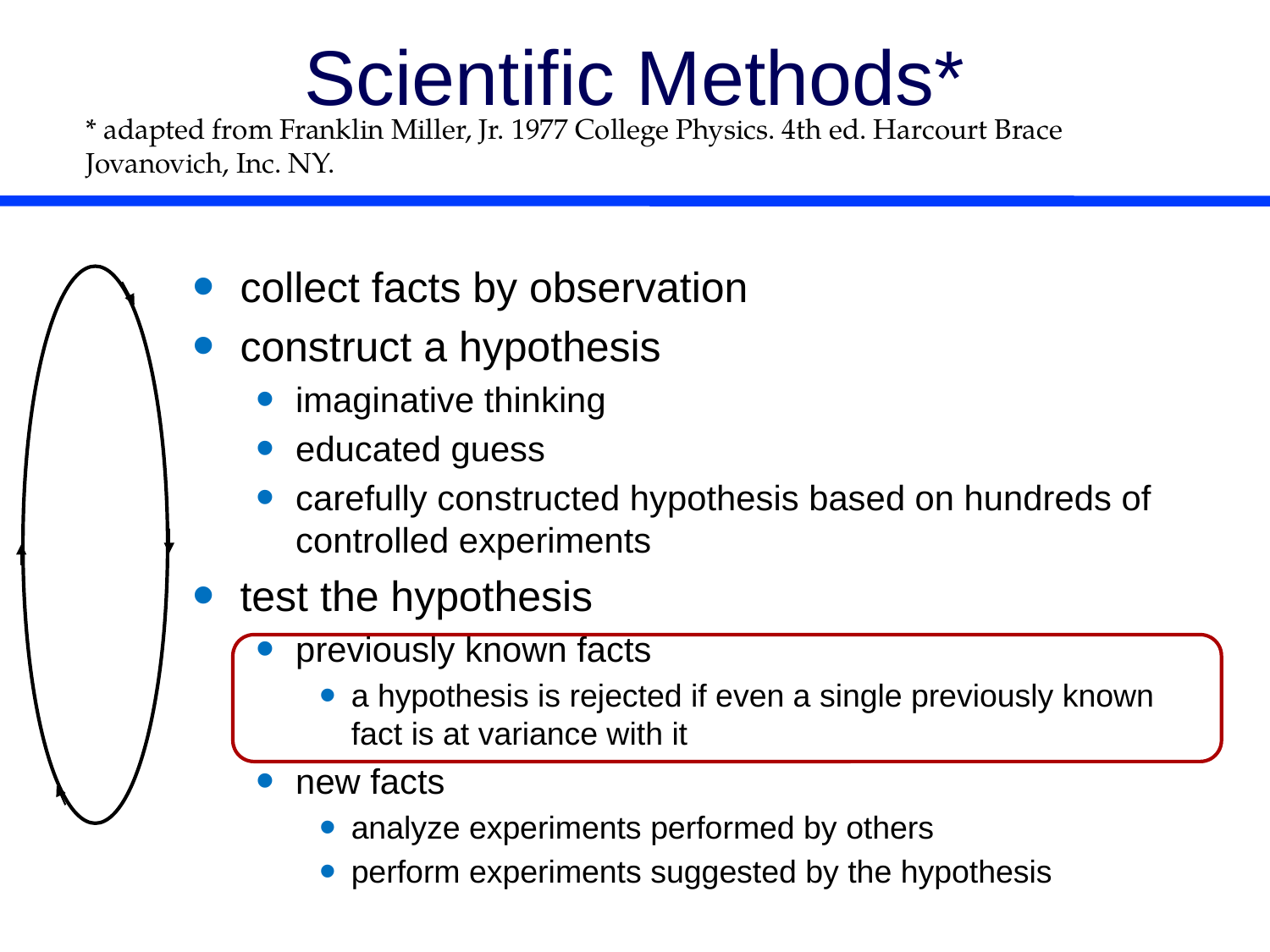

# Scientific Methods*
* adapted from Franklin Miller, Jr. 1977 College Physics. 4th ed. Harcourt Brace Jovanovich, Inc. NY.
collect facts by observation
construct a hypothesis
imaginative thinking
educated guess
carefully constructed hypothesis based on hundreds of controlled experiments
test the hypothesis
previously known facts
a hypothesis is rejected if even a single previously known fact is at variance with it
new facts
analyze experiments performed by others
perform experiments suggested by the hypothesis